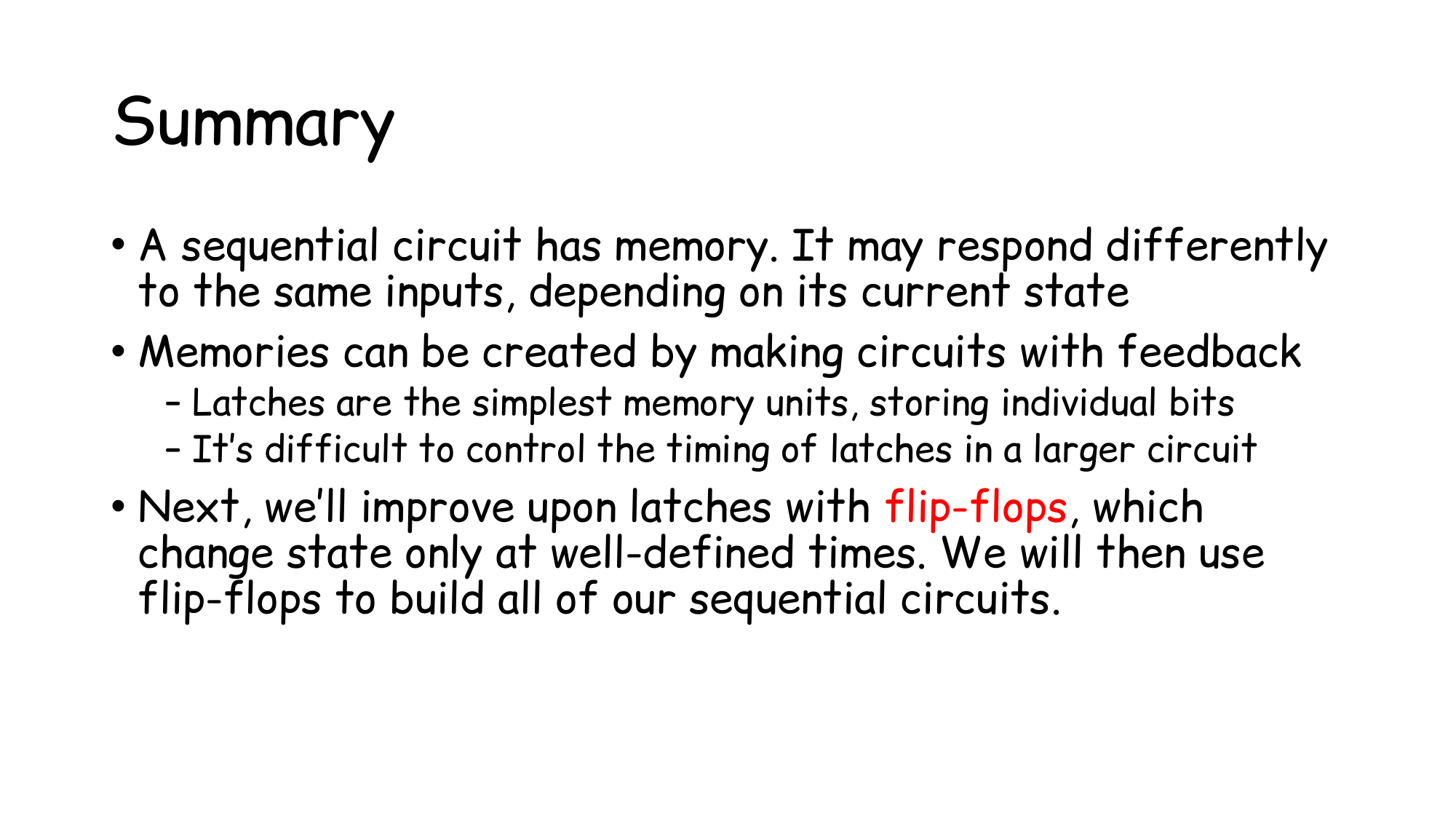

# Summary
A sequential circuit has memory. It may respond differently to the same inputs, depending on its current state
Memories can be created by making circuits with feedback
– Latches are the simplest memory units, storing individual bits
– It’s difficult to control the timing of latches in a larger circuit
Next, we’ll improve upon latches with flip-flops, which change state only at well-defined times. We will then use flip-flops to build all of our sequential circuits.